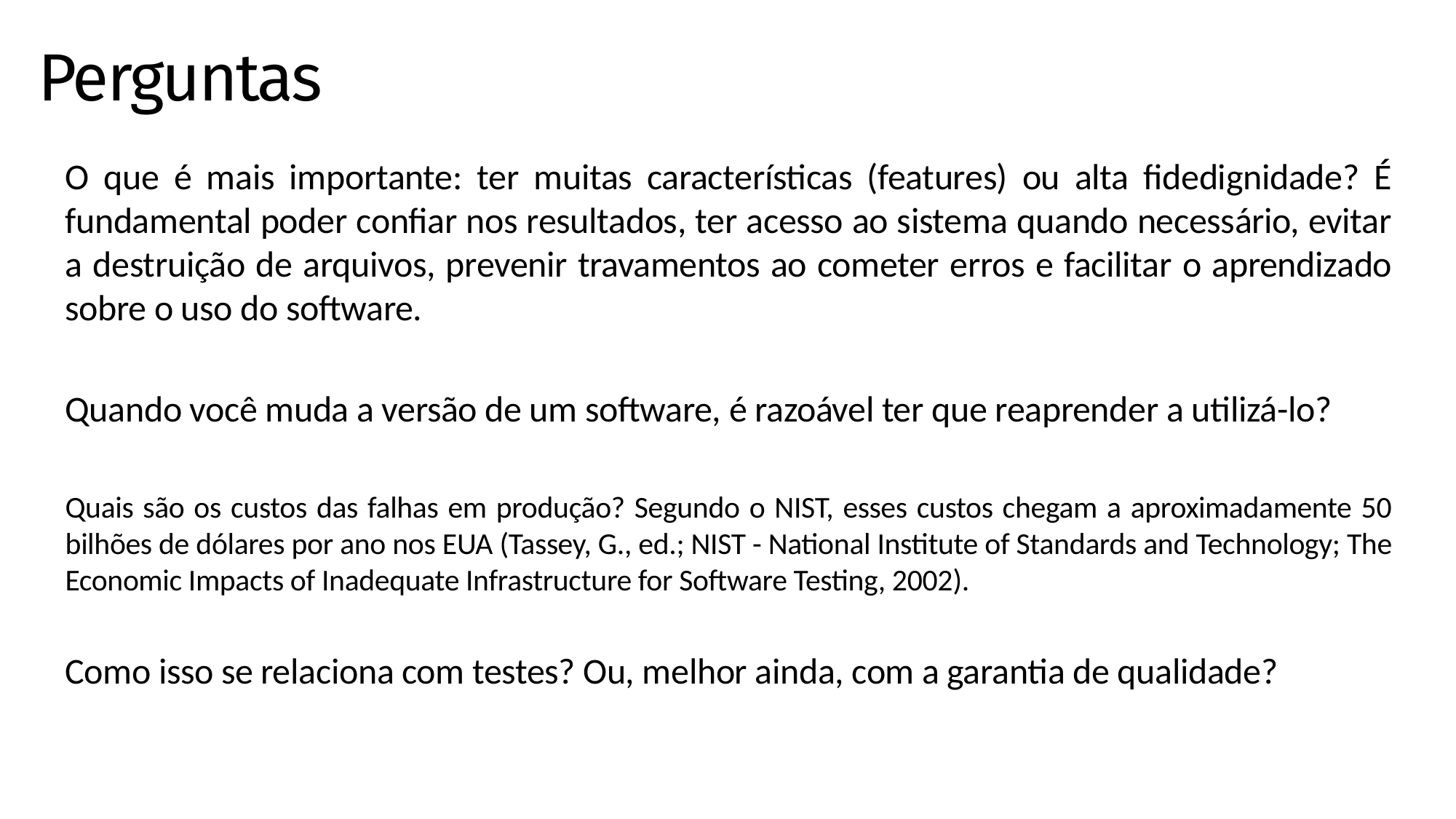

# Perguntas
O que é mais importante: ter muitas características (features) ou alta fidedignidade? É fundamental poder confiar nos resultados, ter acesso ao sistema quando necessário, evitar a destruição de arquivos, prevenir travamentos ao cometer erros e facilitar o aprendizado sobre o uso do software.

Quando você muda a versão de um software, é razoável ter que reaprender a utilizá-lo?

Quais são os custos das falhas em produção? Segundo o NIST, esses custos chegam a aproximadamente 50 bilhões de dólares por ano nos EUA (Tassey, G., ed.; NIST - National Institute of Standards and Technology; The Economic Impacts of Inadequate Infrastructure for Software Testing, 2002).

Como isso se relaciona com testes? Ou, melhor ainda, com a garantia de qualidade?